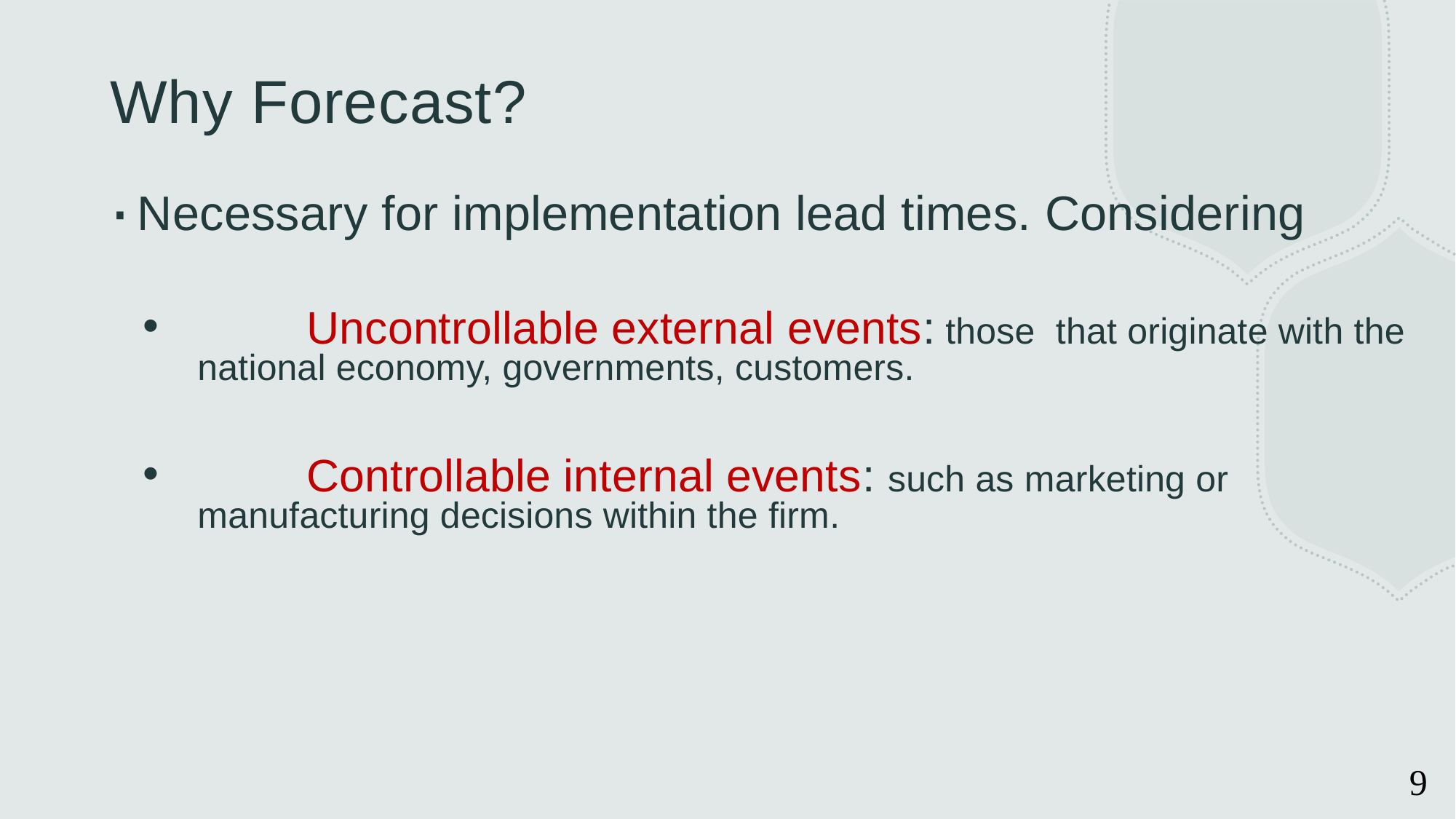

# Why Forecast?
Necessary for implementation lead times. Considering

	Uncontrollable external events: those  that originate with the national economy, governments, customers.

	Controllable internal events: such as marketing or manufacturing decisions within the firm.

9